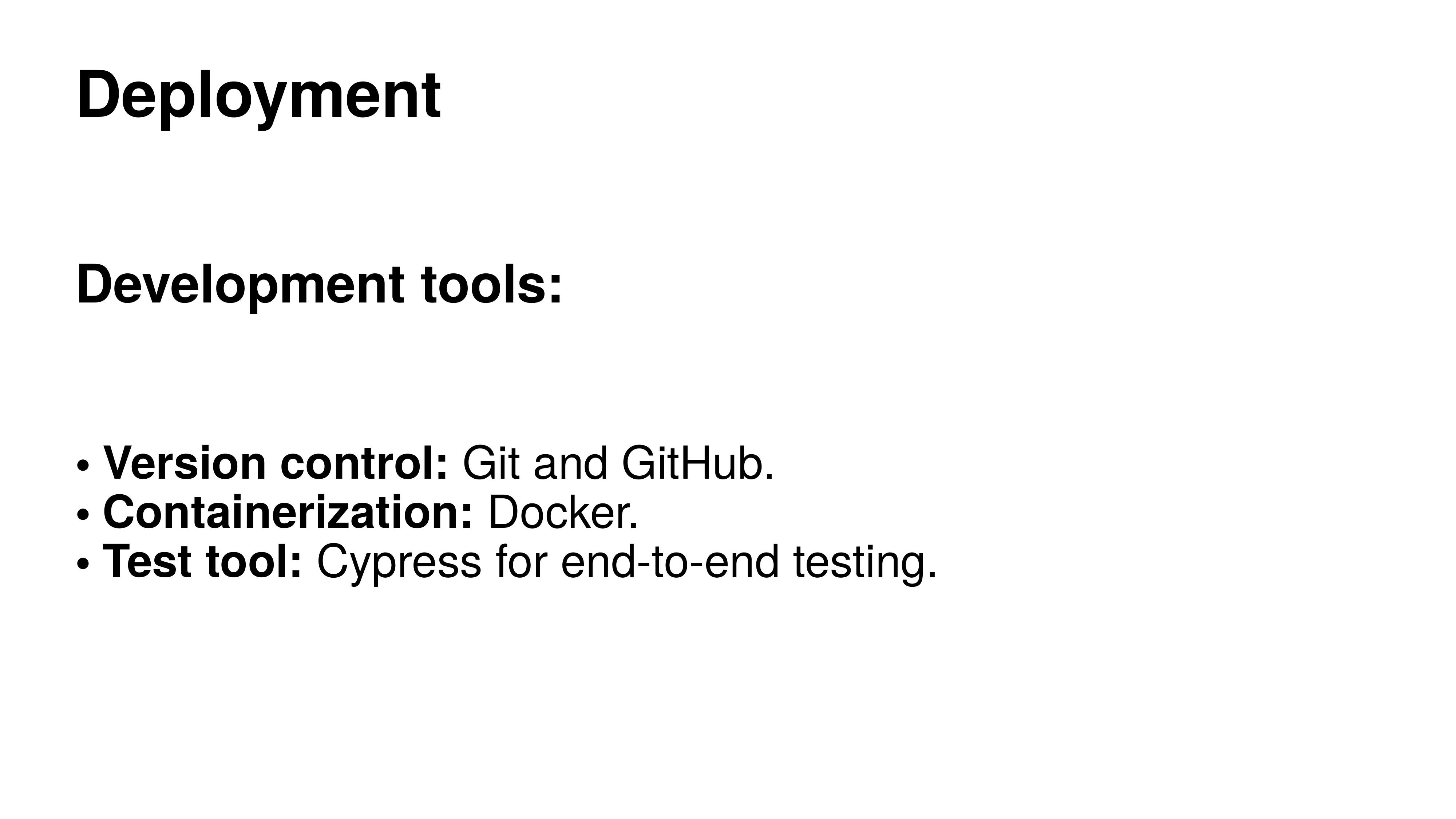

# Deployment

Development tools:

Version control: Git and GitHub.
Containerization: Docker.
Test tool: Cypress for end-to-end testing.